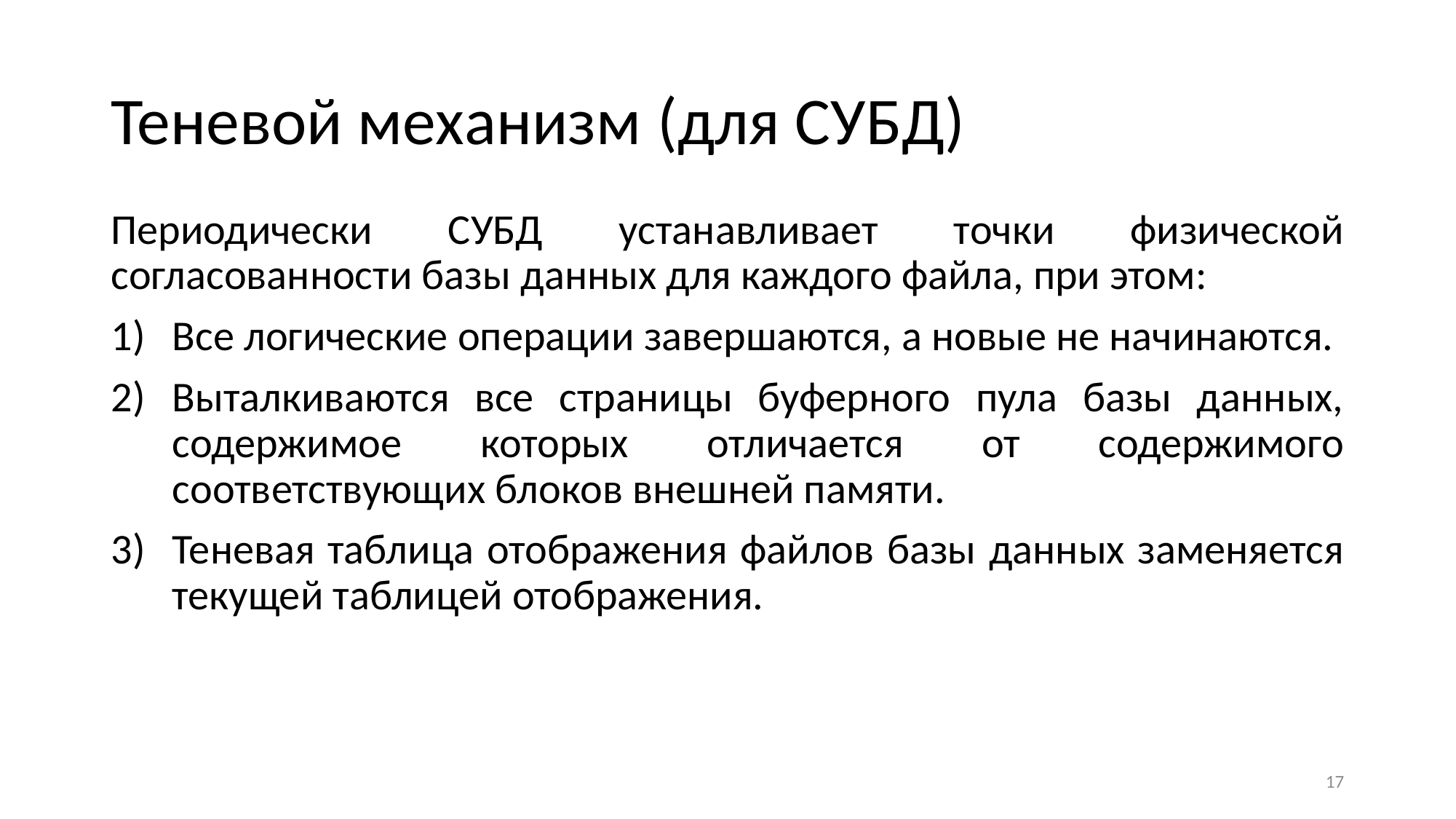

# Теневой механизм (для СУБД)
Периодически СУБД устанавливает точки физической согласованности базы данных для каждого файла, при этом:
Все логические операции завершаются, а новые не начинаются.
Выталкиваются все страницы буферного пула базы данных, содержимое которых отличается от содержимого соответствующих блоков внешней памяти.
Теневая таблица отображения файлов базы данных заменяется текущей таблицей отображения.

17